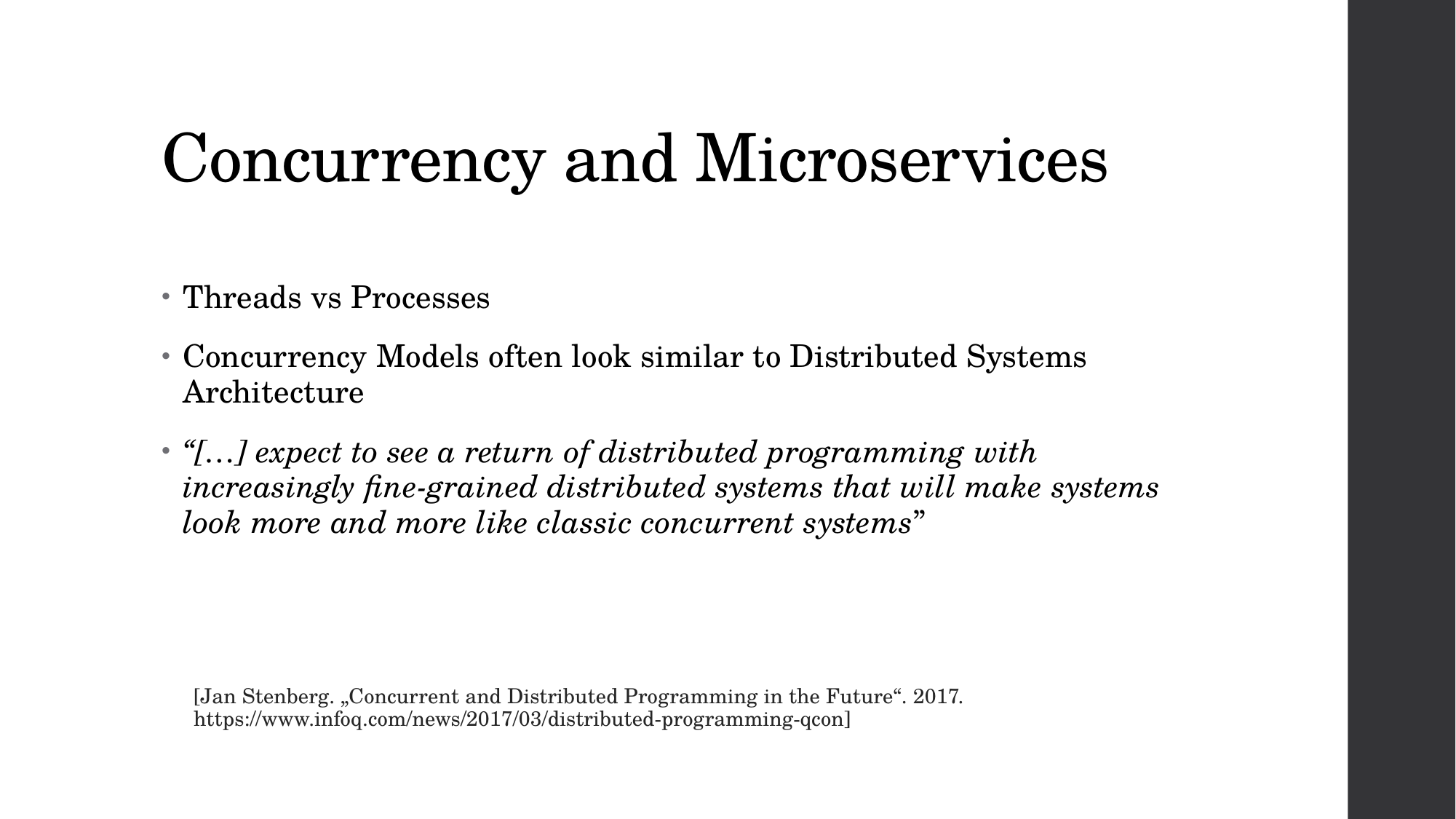

# Concurrency and Microservices

Threads vs Processes
Concurrency Models often look similar to Distributed Systems Architecture
“[…] expect to see a return of distributed programming with increasingly fine-grained distributed systems that will make systems look more and more like classic concurrent systems”

[Jan Stenberg. „Concurrent and Distributed Programming in the Future“. 2017. https://www.infoq.com/news/2017/03/distributed-programming-qcon]